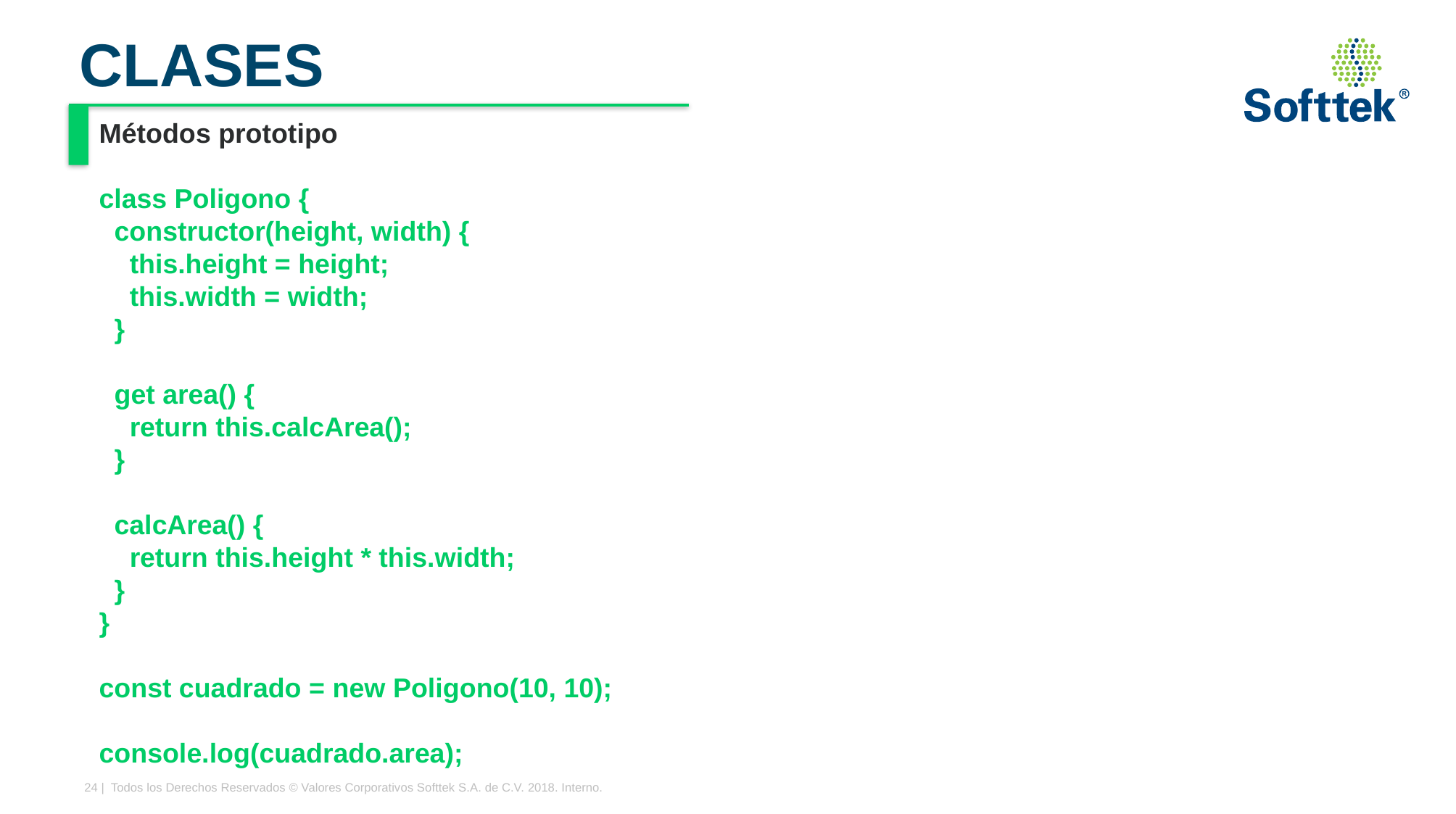

# CLASES

Métodos prototipo

class Poligono {
  constructor(height, width) {
    this.height = height;
    this.width = width;
  }

  get area() {
    return this.calcArea();
  }

  calcArea() {
    return this.height * this.width;
  }
}

const cuadrado = new Poligono(10, 10);

console.log(cuadrado.area);